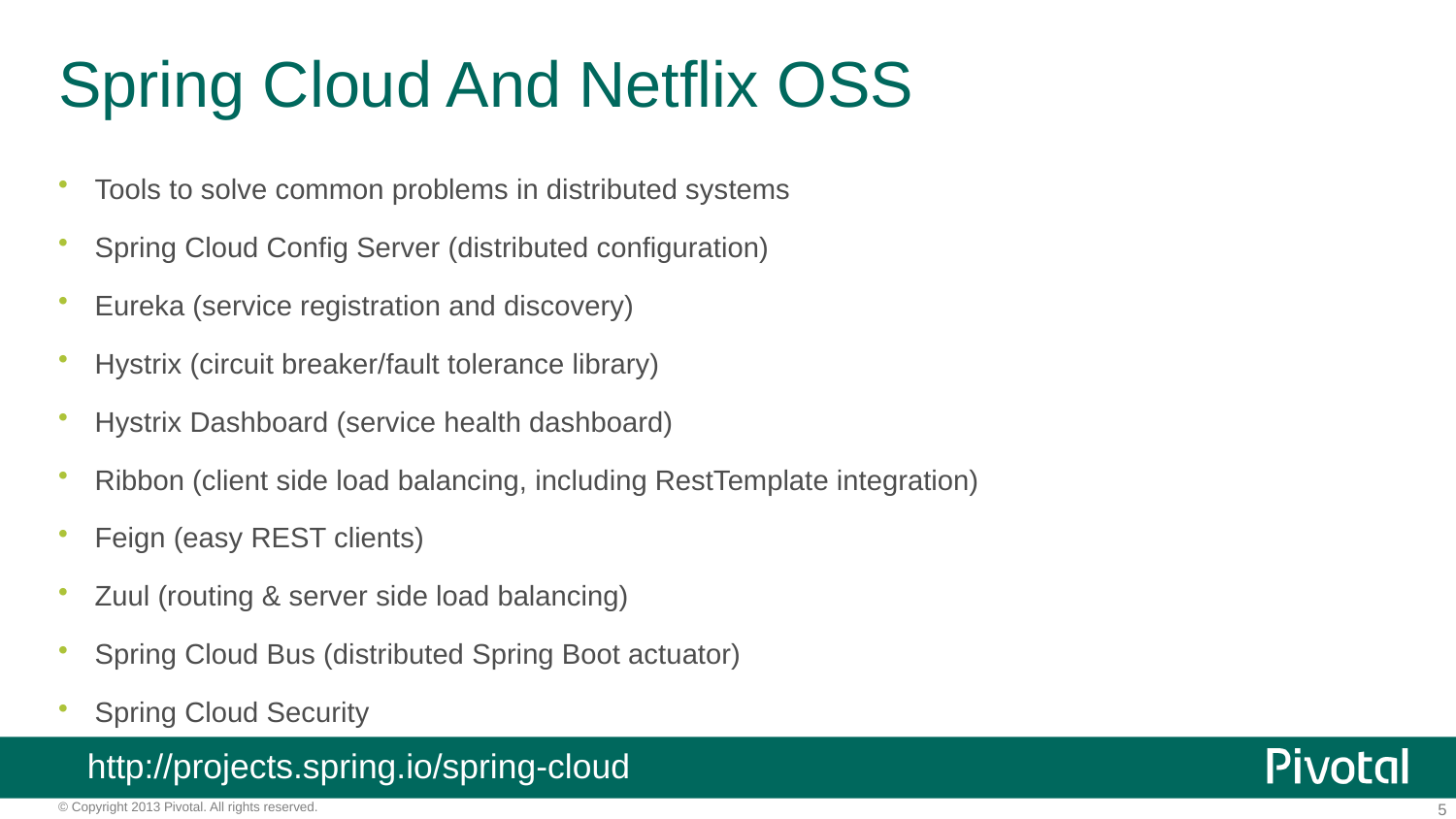

# Spring Cloud And Netflix OSS
Tools to solve common problems in distributed systems
Spring Cloud Config Server (distributed configuration)
Eureka (service registration and discovery)
Hystrix (circuit breaker/fault tolerance library)
Hystrix Dashboard (service health dashboard)
Ribbon (client side load balancing, including RestTemplate integration)
Feign (easy REST clients)
Zuul (routing & server side load balancing)
Spring Cloud Bus (distributed Spring Boot actuator)
Spring Cloud Security
http://projects.spring.io/spring-cloud